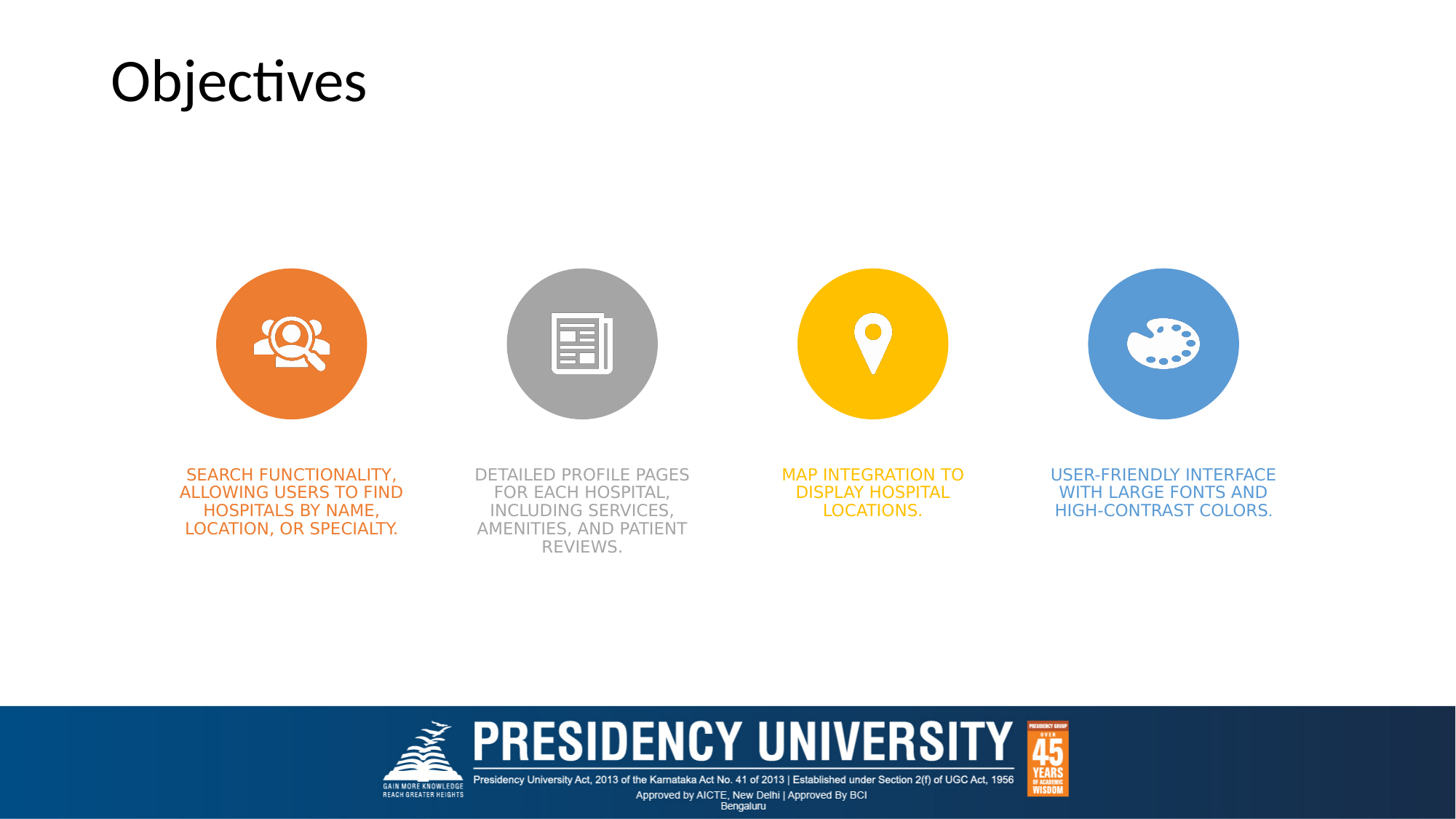

# Objectives
Search functionality, allowing users to find hospitals by name, location, or specialty.
Detailed profile pages for each hospital, including services, amenities, and patient reviews.
Map integration to display hospital locations.
User-friendly interface with large fonts and high-contrast colors.